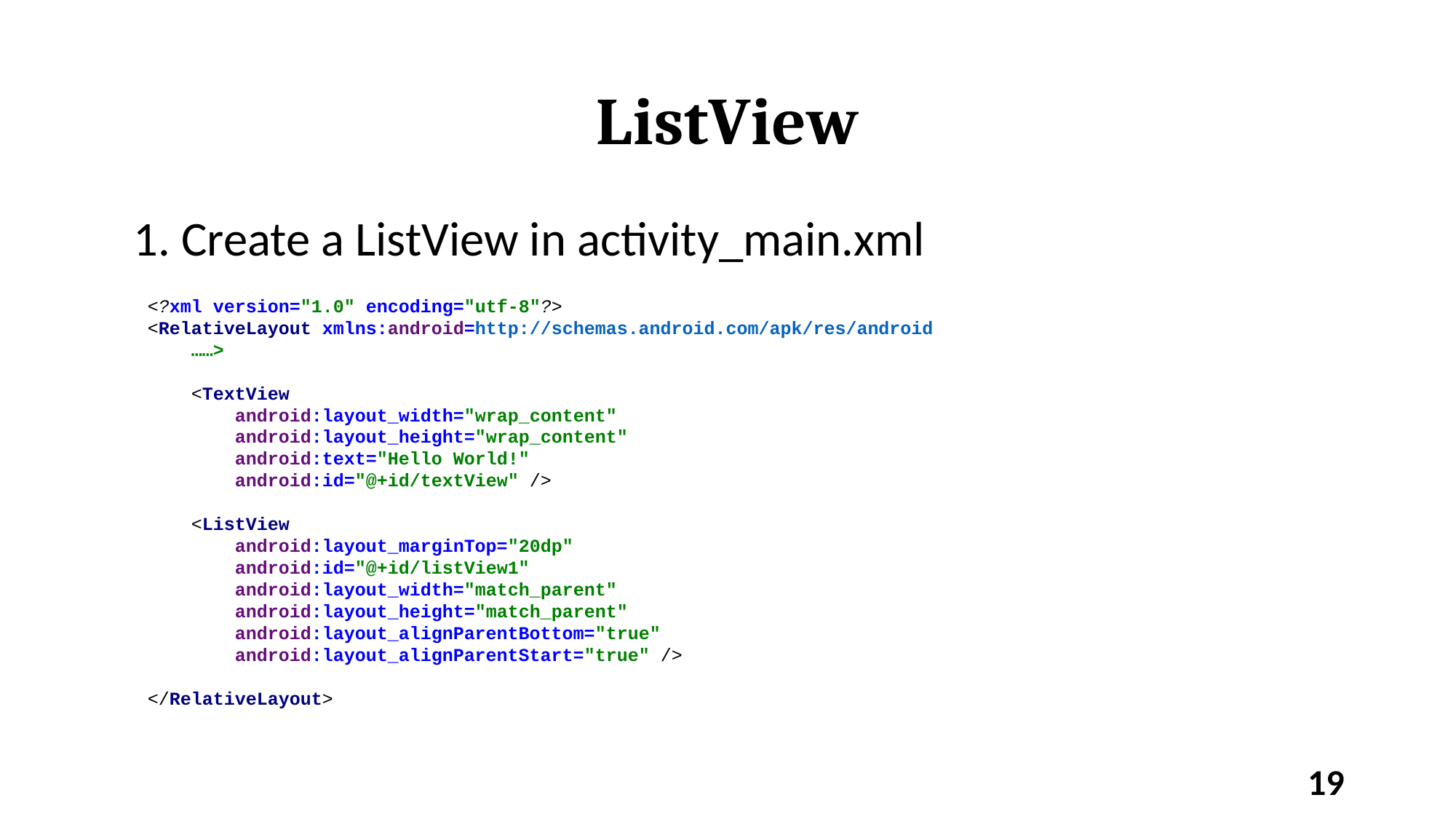

# ListView

1. Create a ListView in activity_main.xml

<?xml version="1.0" encoding="utf-8"?>
<RelativeLayout xmlns:android=http://schemas.android.com/apk/res/android
    ……>
    <TextView
        android:layout_width="wrap_content"
        android:layout_height="wrap_content"
        android:text="Hello World!"
        android:id="@+id/textView" />
    <ListView
        android:layout_marginTop="20dp"
        android:id="@+id/listView1"
        android:layout_width="match_parent"
        android:layout_height="match_parent"
        android:layout_alignParentBottom="true"
        android:layout_alignParentStart="true" />
</RelativeLayout>
19